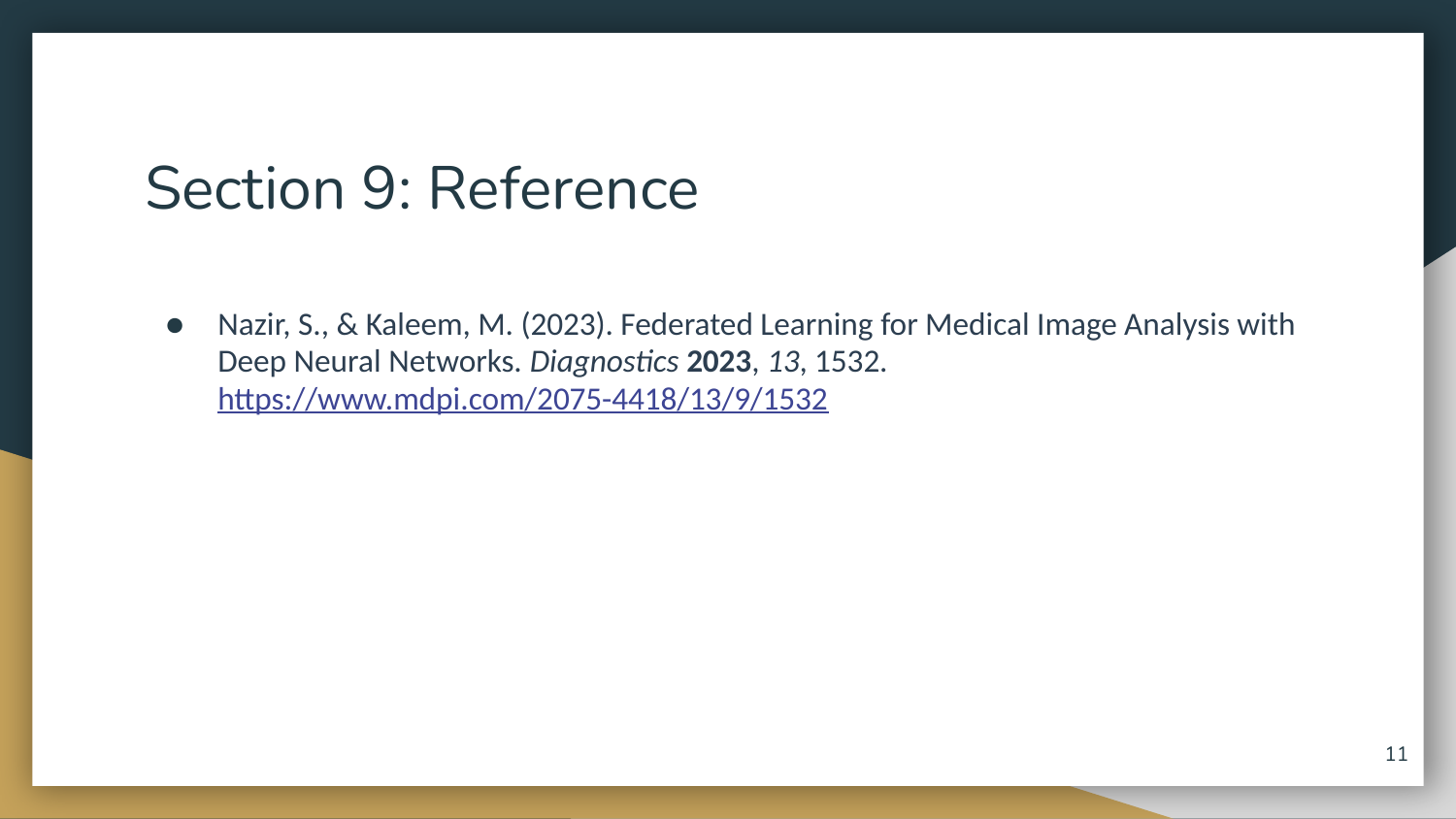

# Section 9: Reference
Nazir, S., & Kaleem, M. (2023). Federated Learning for Medical Image Analysis with Deep Neural Networks. Diagnostics 2023, 13, 1532. https://www.mdpi.com/2075-4418/13/9/1532
11